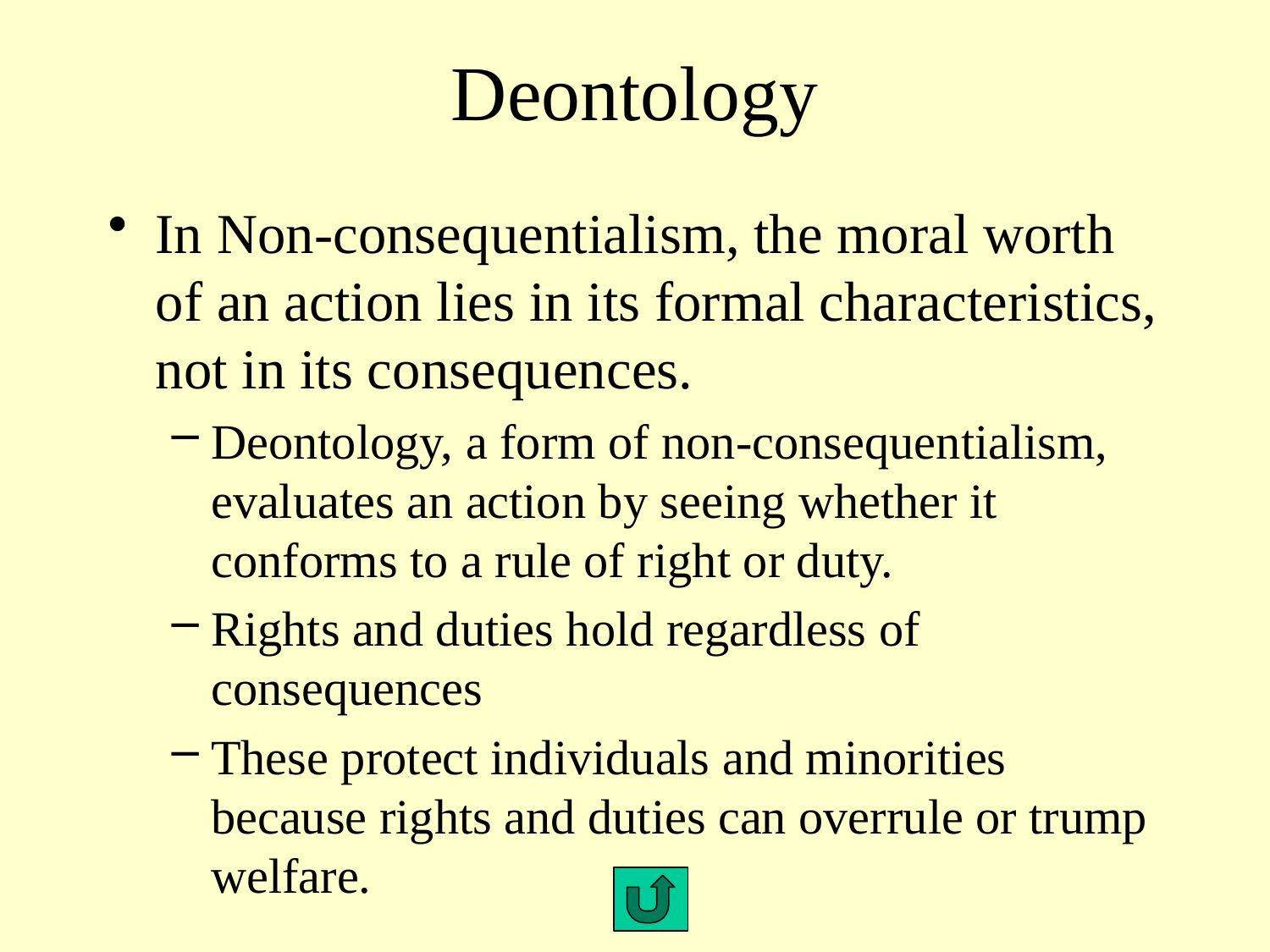

# Deontology
In Non-consequentialism, the moral worth of an action lies in its formal characteristics, not in its consequences.
Deontology, a form of non-consequentialism, evaluates an action by seeing whether it conforms to a rule of right or duty.
Rights and duties hold regardless of consequences
These protect individuals and minorities because rights and duties can overrule or trump welfare.